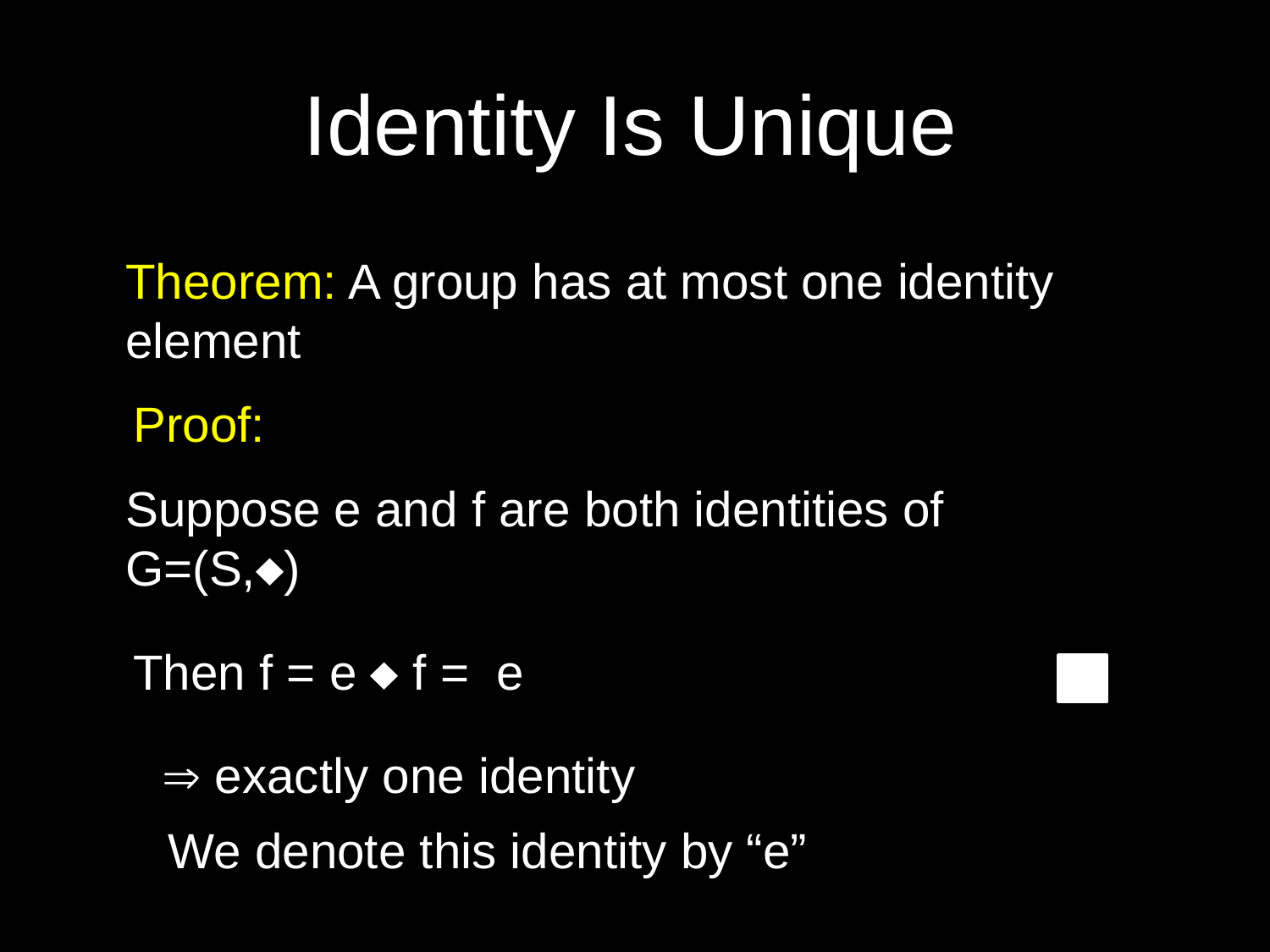

Identity Is Unique
Theorem: A group has at most one identity element
Proof:
Suppose e and f are both identities of G=(S,♦)
Then f = e ♦ f =  e

⇒ exactly one identity
We denote this identity by “e”